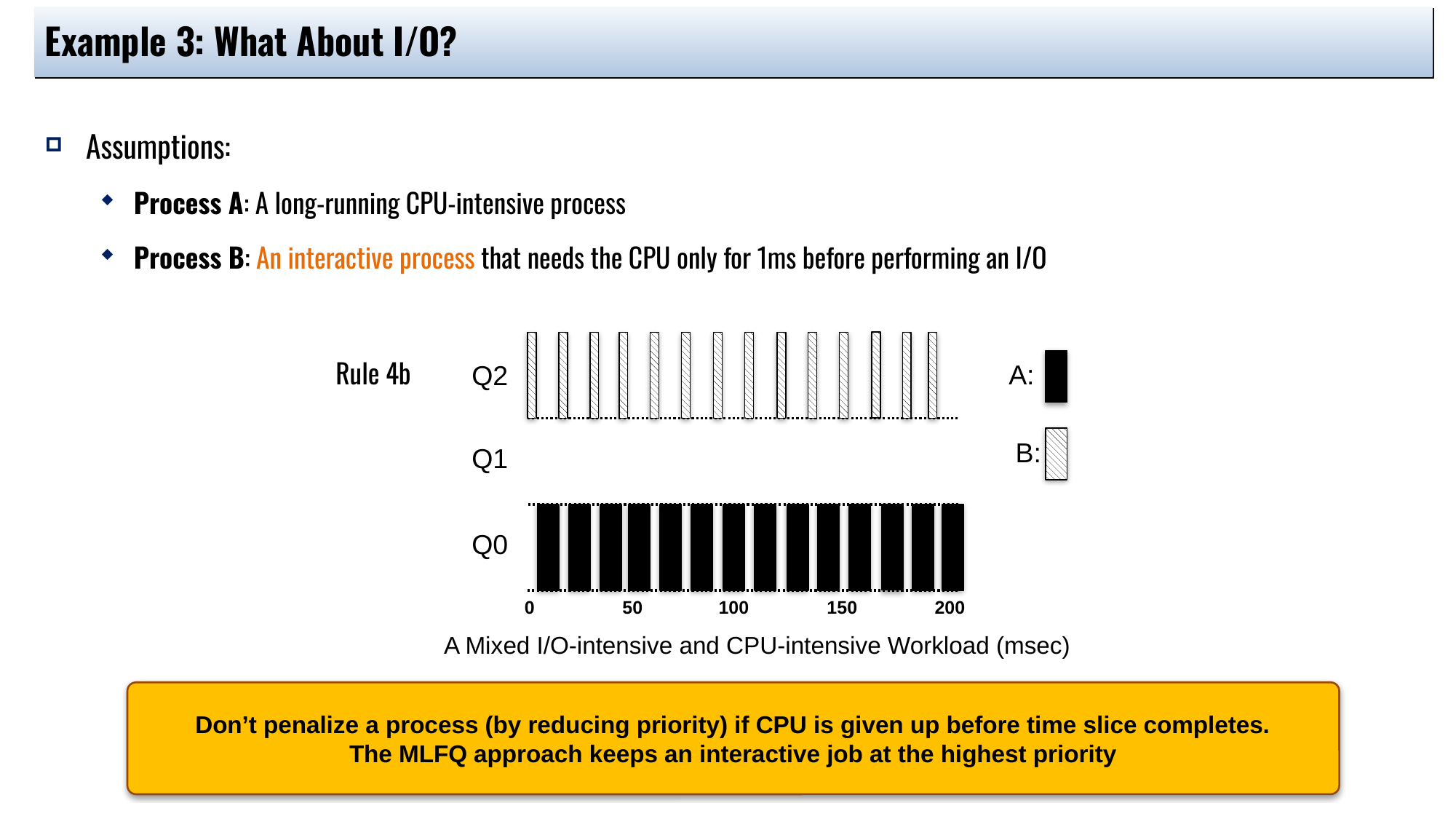

# Example 3: What About I/O?
Assumptions:
Process A: A long-running CPU-intensive process
Process B: An interactive process that needs the CPU only for 1ms before performing an I/O

A:
Q2

B:
Q1

Q0
100
50
0
150
200
Rule 4b
A Mixed I/O-intensive and CPU-intensive Workload (msec)
Don’t penalize a process (by reducing priority) if CPU is given up before time slice completes.
The MLFQ approach keeps an interactive job at the highest priority